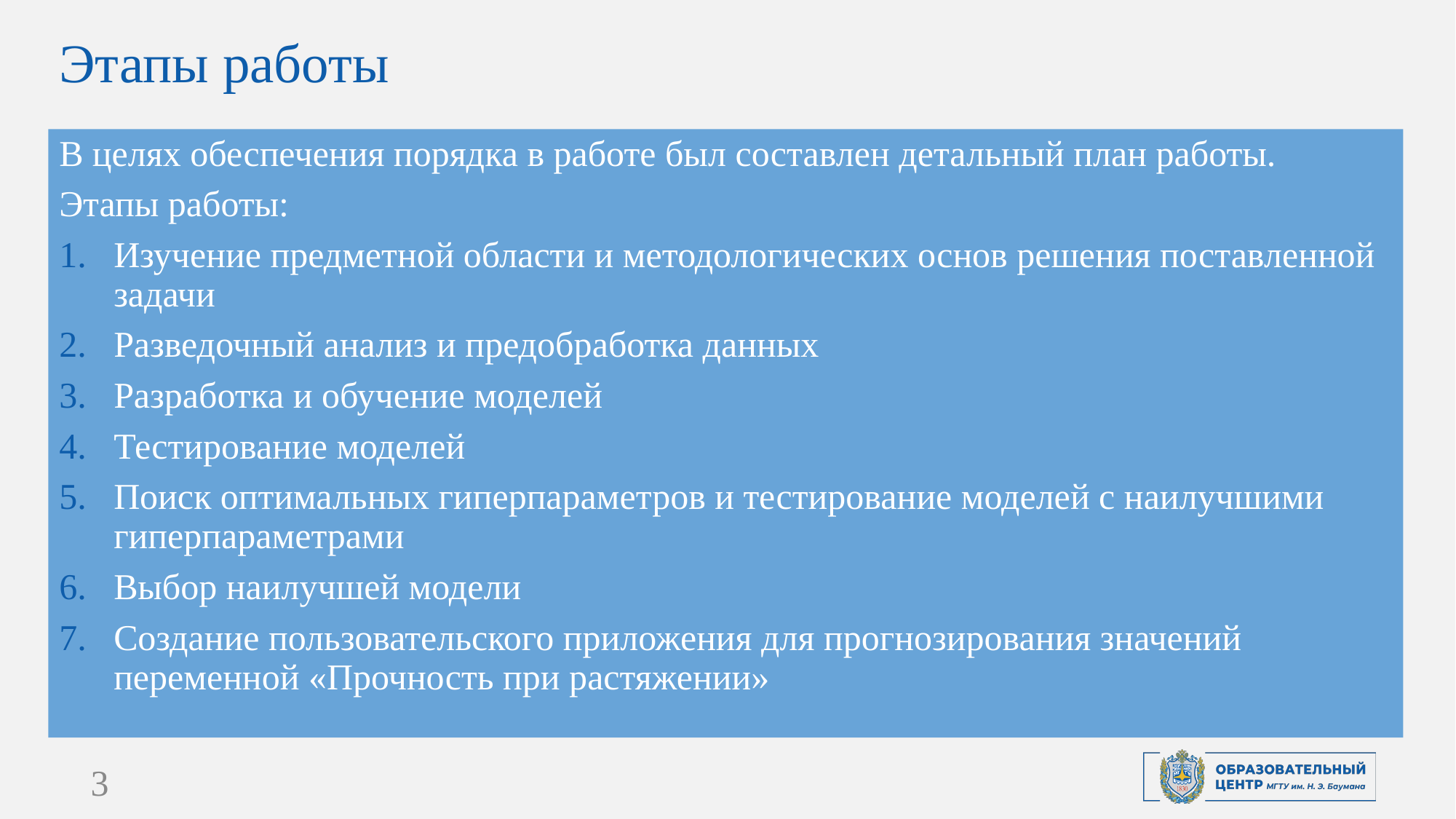

# Этапы работы
В целях обеспечения порядка в работе был составлен детальный план работы.
Этапы работы:
Изучение предметной области и методологических основ решения поставленной задачи
Разведочный анализ и предобработка данных
Разработка и обучение моделей
Тестирование моделей
Поиск оптимальных гиперпараметров и тестирование моделей с наилучшими гиперпараметрами
Выбор наилучшей модели
Создание пользовательского приложения для прогнозирования значений переменной «Прочность при растяжении»

3